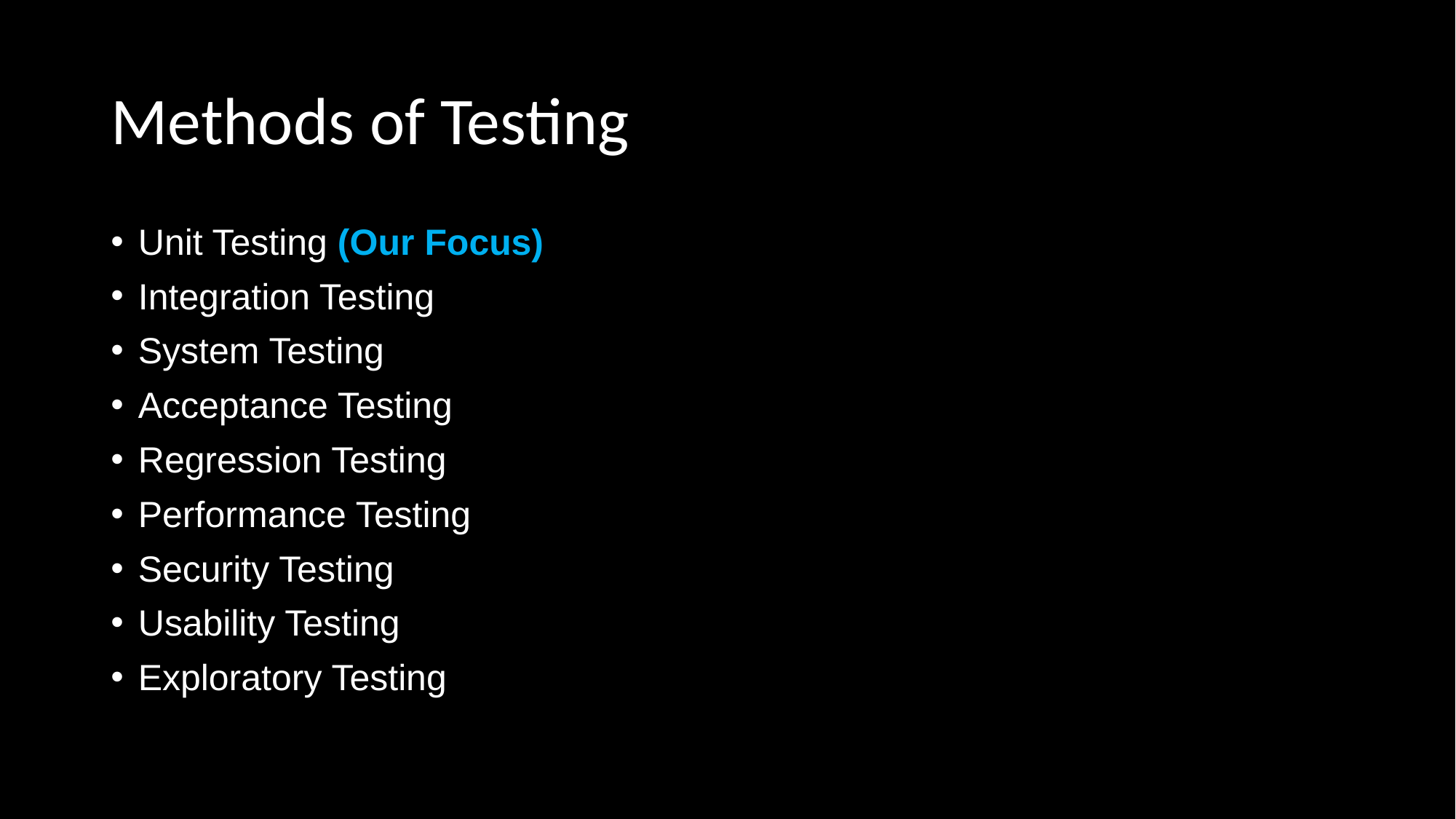

# Methods of Testing
Unit Testing (Our Focus)
Integration Testing
System Testing
Acceptance Testing
Regression Testing
Performance Testing
Security Testing
Usability Testing
Exploratory Testing